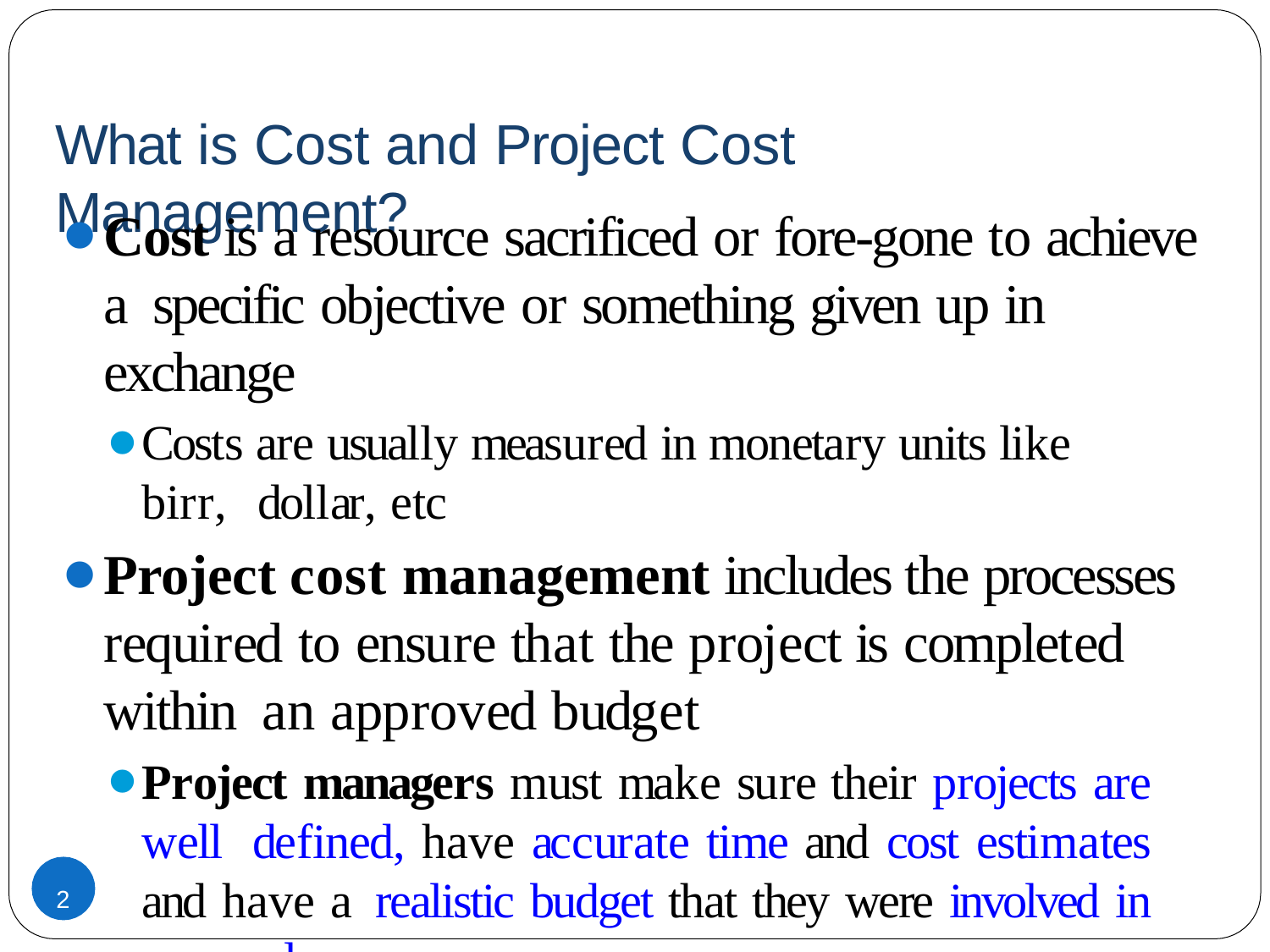

# What is Cost and Project Cost Management?
Cost is a resource sacrificed or fore-gone to achieve a  specific objective or something given up in exchange
Costs are usually measured in monetary units like birr,  dollar, etc
Project cost management includes the processes  required to ensure that the project is completed within  an approved budget
Project managers must make sure their projects are well  defined, have accurate time and cost estimates and have a  realistic budget that they were involved in approval.

2